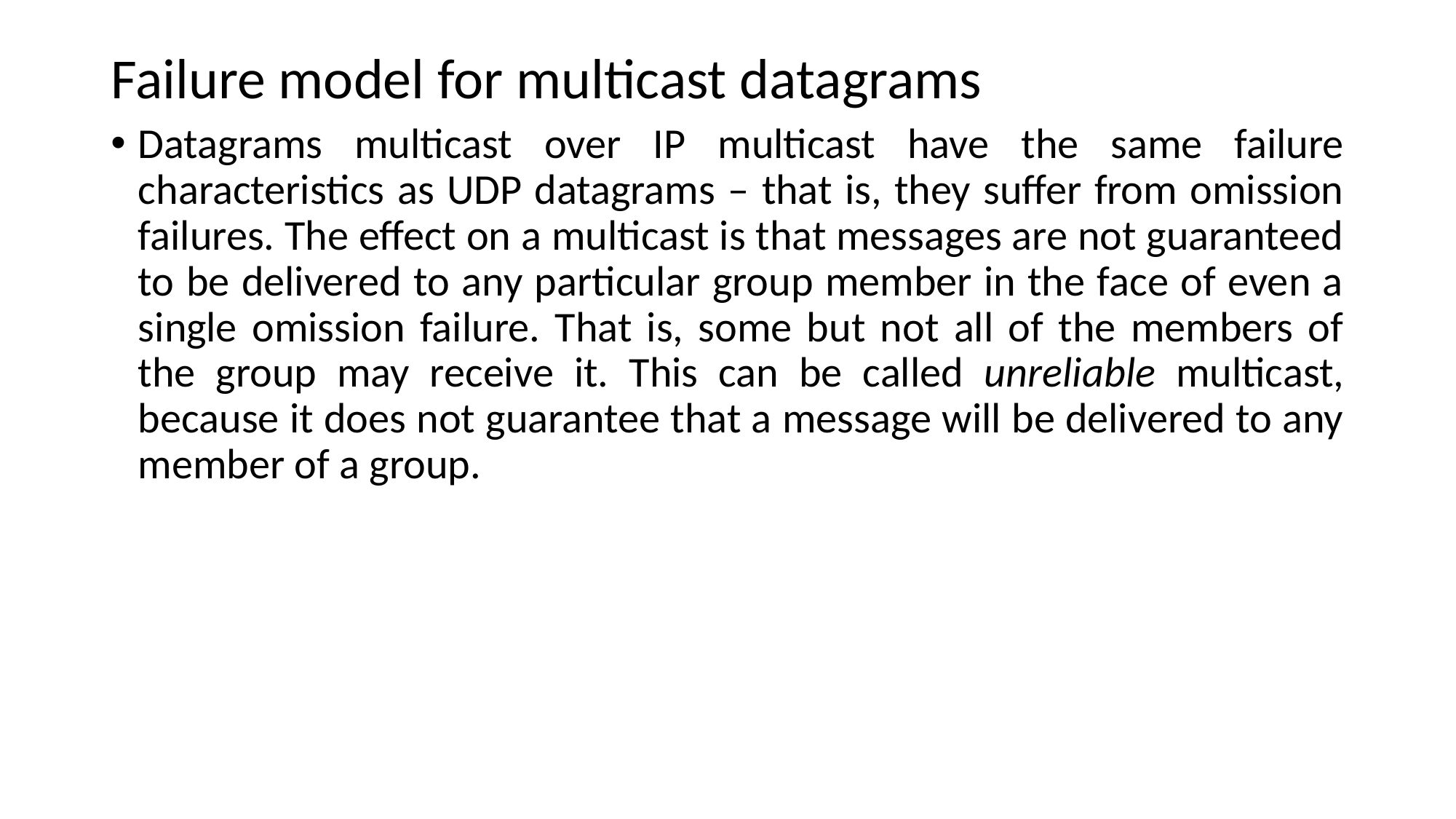

# Failure model for multicast datagrams
Datagrams multicast over IP multicast have the same failure characteristics as UDP datagrams – that is, they suffer from omission failures. The effect on a multicast is that messages are not guaranteed to be delivered to any particular group member in the face of even a single omission failure. That is, some but not all of the members of the group may receive it. This can be called unreliable multicast, because it does not guarantee that a message will be delivered to any member of a group.